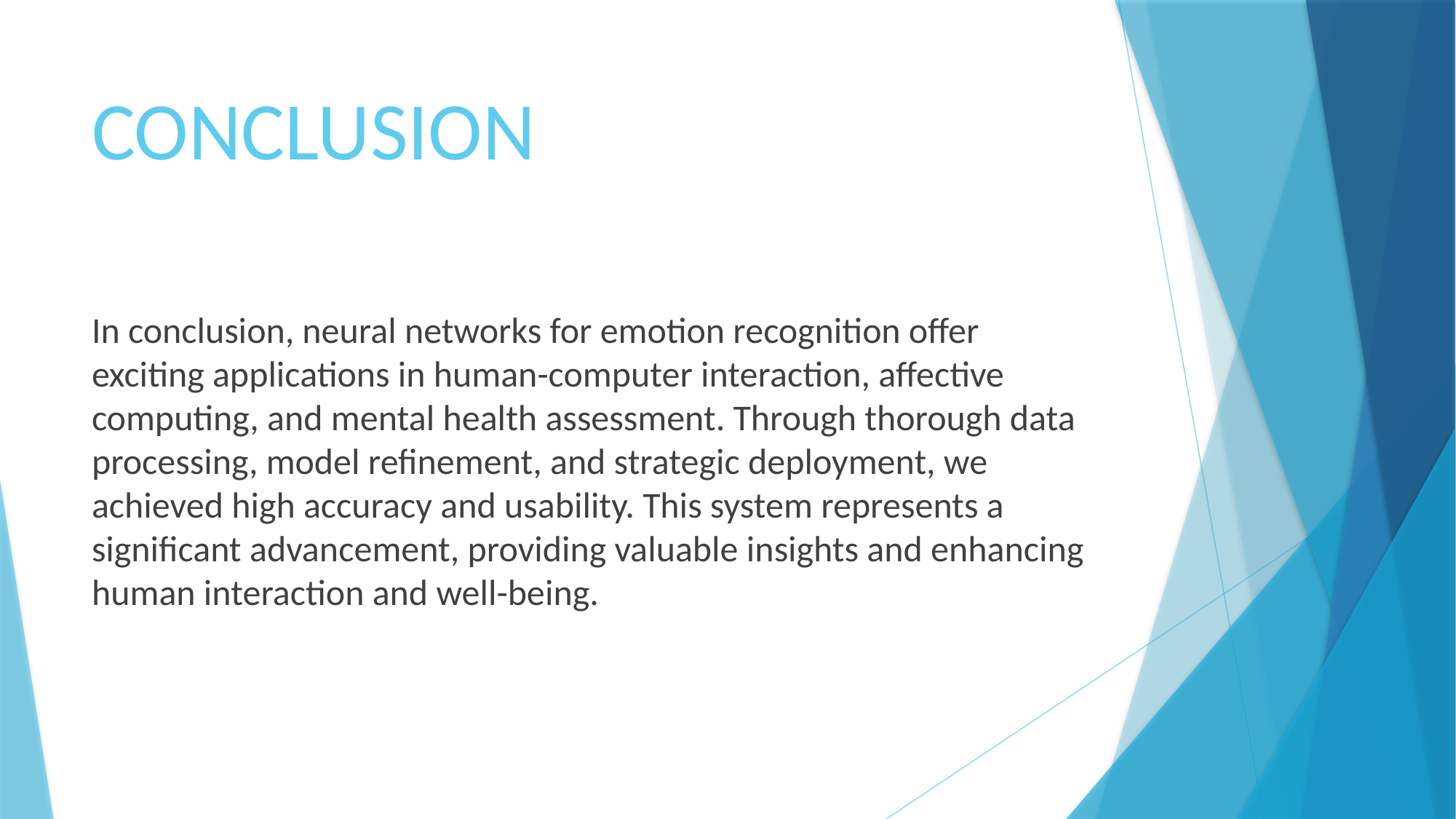

# CONCLUSION
In conclusion, neural networks for emotion recognition offer exciting applications in human-computer interaction, affective computing, and mental health assessment. Through thorough data processing, model refinement, and strategic deployment, we achieved high accuracy and usability. This system represents a significant advancement, providing valuable insights and enhancing human interaction and well-being.